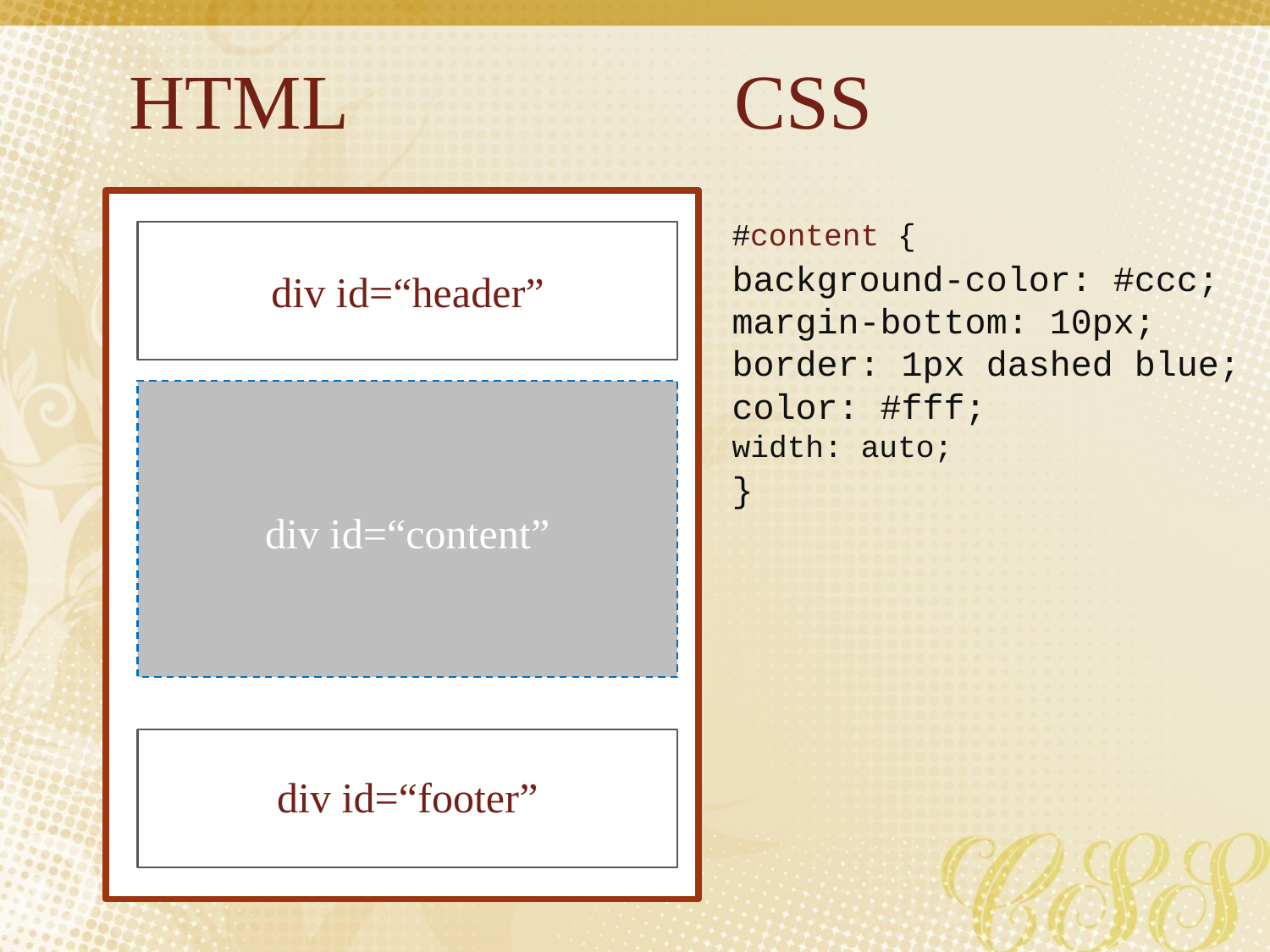

HTML
CSS

div id=“header”
div id=“content”
div id=“footer”
#content {
background-color: #ccc;
margin-bottom: 10px;
border: 1px dashed blue;
color: #fff;
width: auto;
}